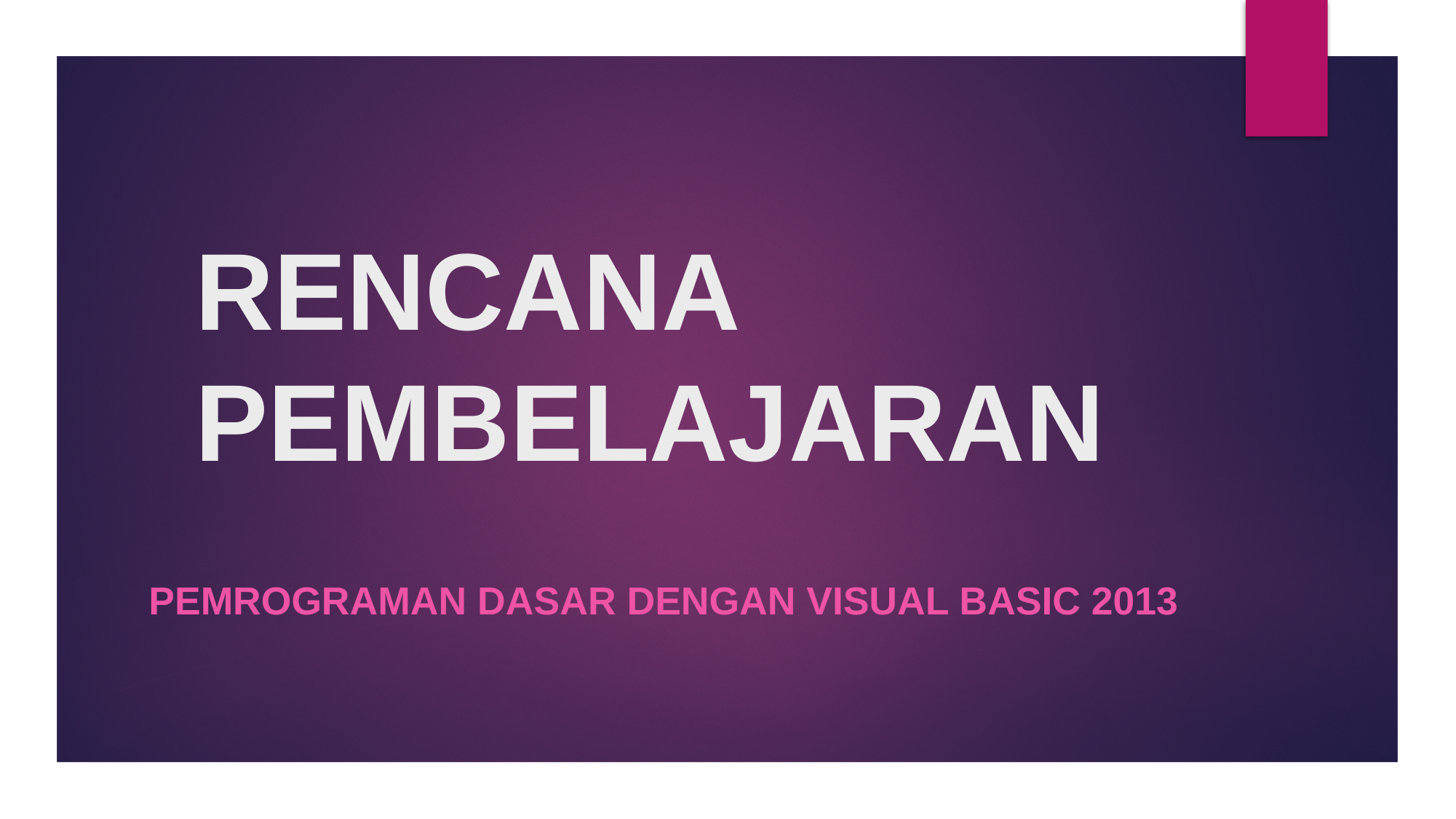

# RENCANA PEMBELAJARAN
PEMROGRAMAN DASAR DENGAN VISUAL BASIC 2013